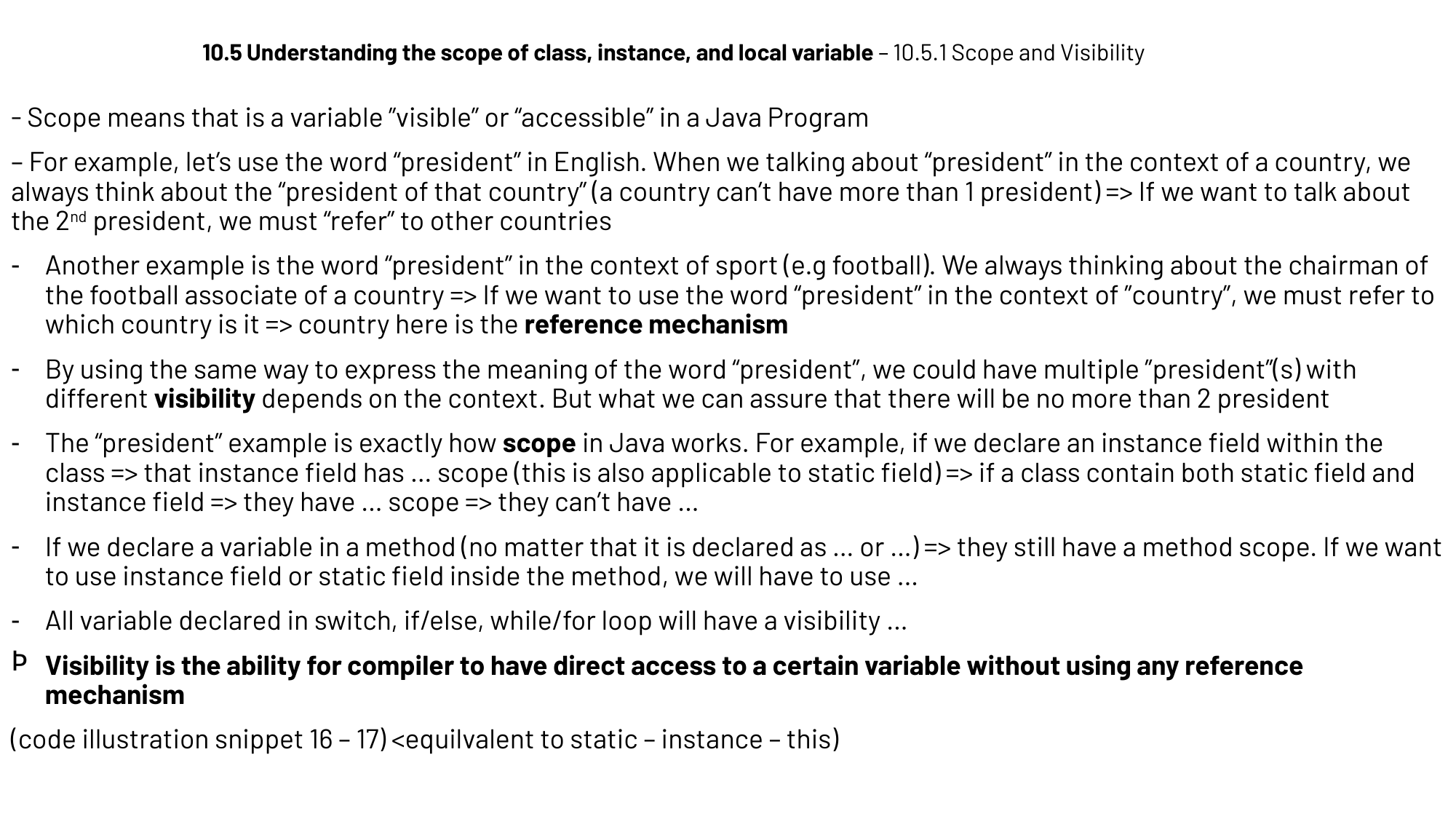

10.5 Understanding the scope of class, instance, and local variable – 10.5.1 Scope and Visibility
- Scope means that is a variable ”visible” or “accessible” in a Java Program
– For example, let’s use the word “president” in English. When we talking about “president” in the context of a country, we always think about the “president of that country” (a country can’t have more than 1 president) => If we want to talk about the 2nd president, we must “refer” to other countries
Another example is the word “president” in the context of sport (e.g football). We always thinking about the chairman of the football associate of a country => If we want to use the word “president” in the context of ”country”, we must refer to which country is it => country here is the reference mechanism
By using the same way to express the meaning of the word “president”, we could have multiple ”president”(s) with different visibility depends on the context. But what we can assure that there will be no more than 2 president
The “president” example is exactly how scope in Java works. For example, if we declare an instance field within the class => that instance field has … scope (this is also applicable to static field) => if a class contain both static field and instance field => they have … scope => they can’t have …
If we declare a variable in a method (no matter that it is declared as … or …) => they still have a method scope. If we want to use instance field or static field inside the method, we will have to use …
All variable declared in switch, if/else, while/for loop will have a visibility …
Visibility is the ability for compiler to have direct access to a certain variable without using any reference mechanism
(code illustration snippet 16 – 17) <equilvalent to static – instance – this)